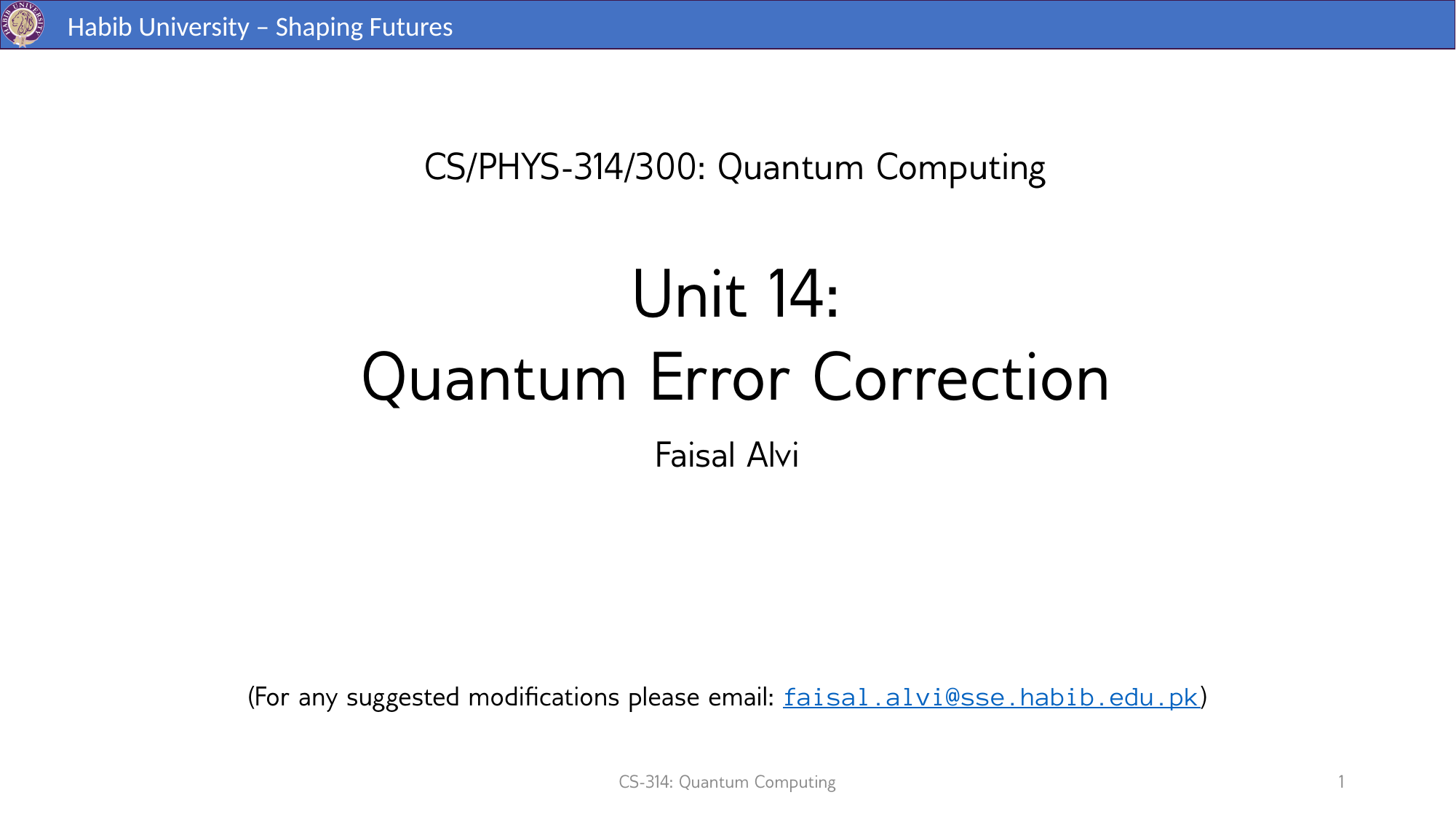

Habib University – Shaping Futures
# CS/PHYS-314/300: Quantum Computing Unit 14: Quantum Error Correction
Faisal Alvi

(For any suggested modifications please email: faisal.alvi@sse.habib.edu.pk)

CS-314: Quantum Computing
1